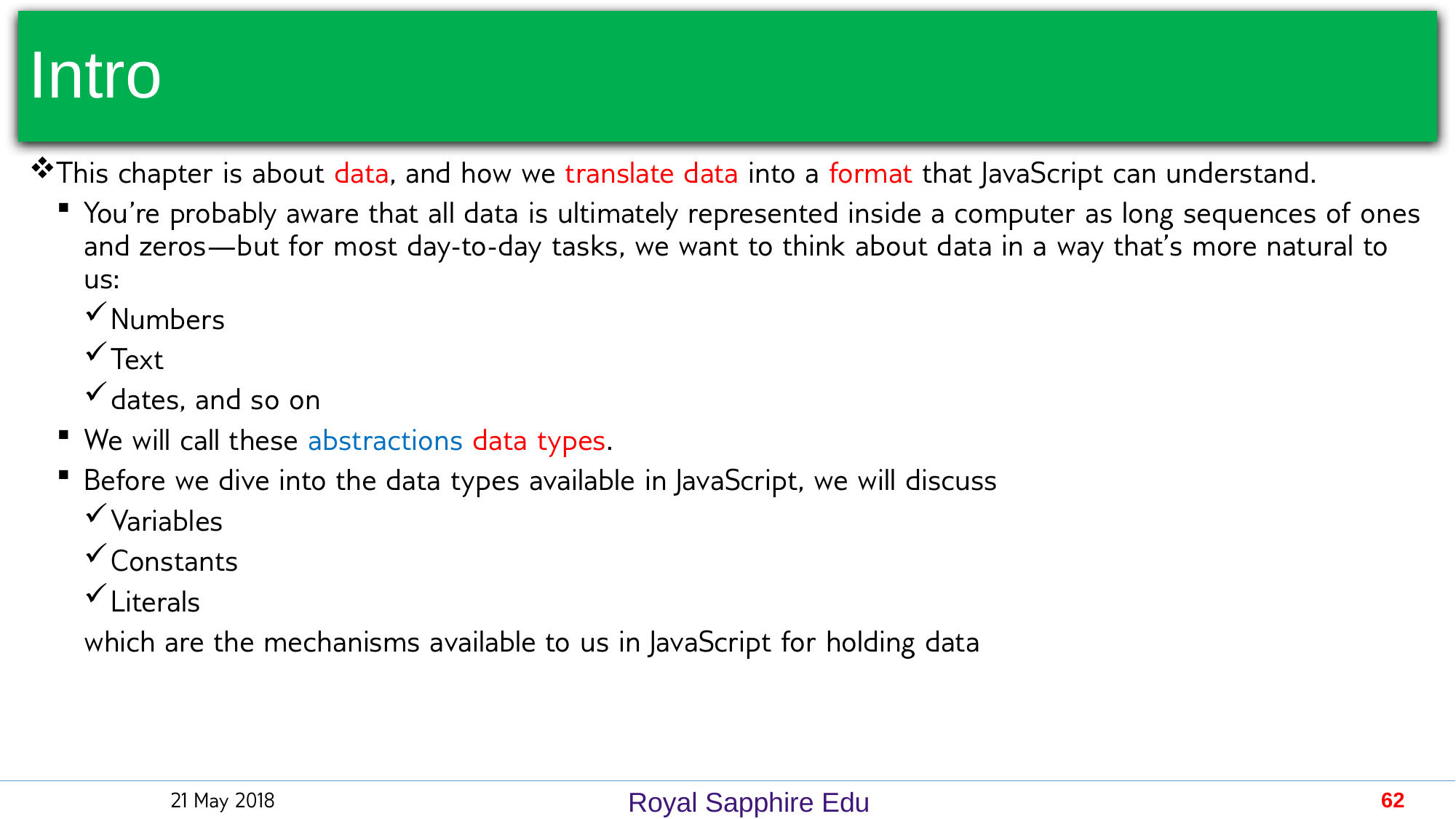

# Intro
This chapter is about data, and how we translate data into a format that JavaScript can understand.
You’re probably aware that all data is ultimately represented inside a computer as long sequences of ones and zeros—but for most day-to-day tasks, we want to think about data in a way that’s more natural to us:
Numbers
Text
dates, and so on
We will call these abstractions data types.
Before we dive into the data types available in JavaScript, we will discuss
Variables
Constants
Literals
which are the mechanisms available to us in JavaScript for holding data
21 May 2018
62